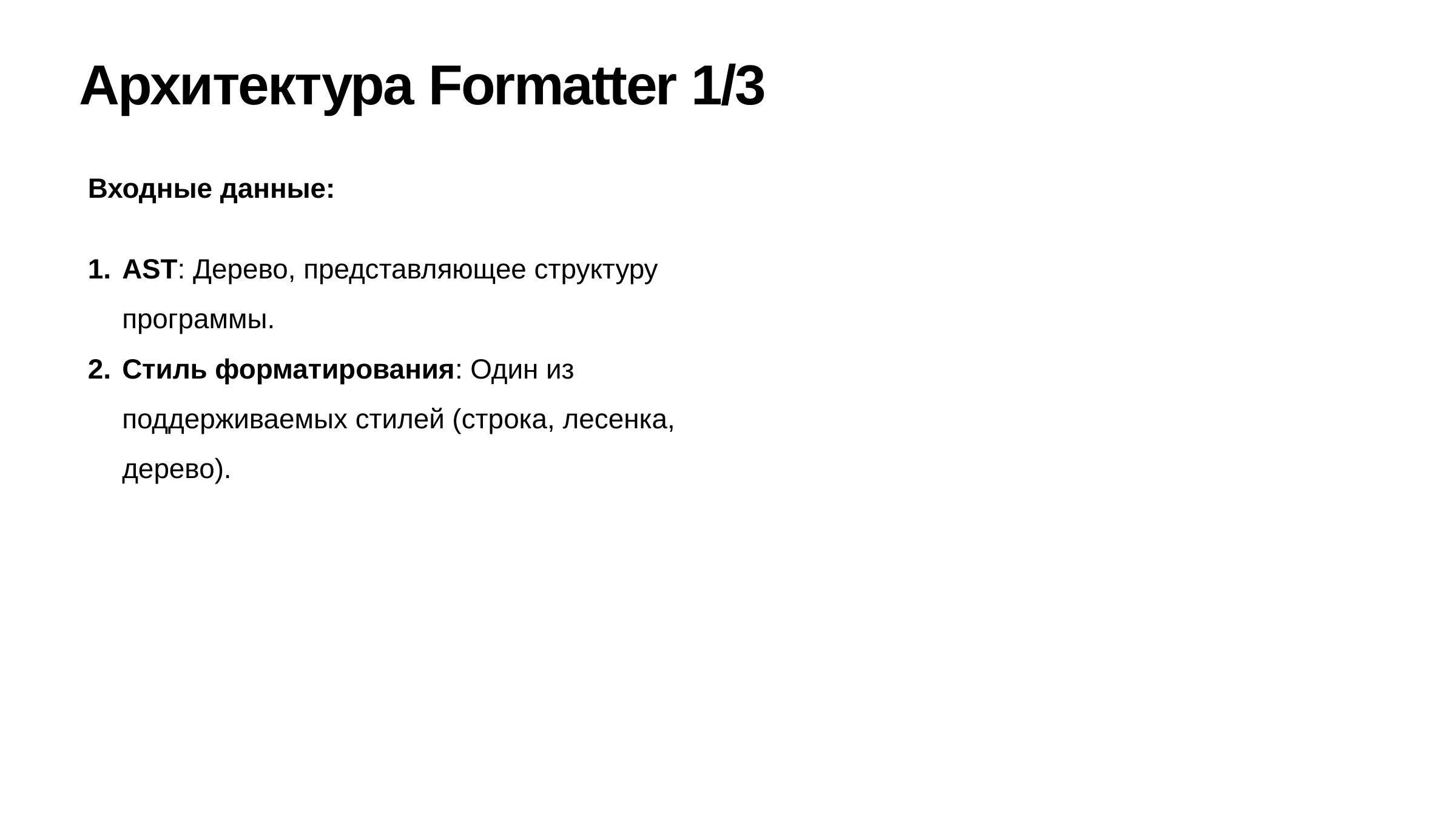

Архитектура Formatter 1/3
Входные данные:
AST: Дерево, представляющее структуру программы.
Стиль форматирования: Один из поддерживаемых стилей (строка, лесенка, дерево).